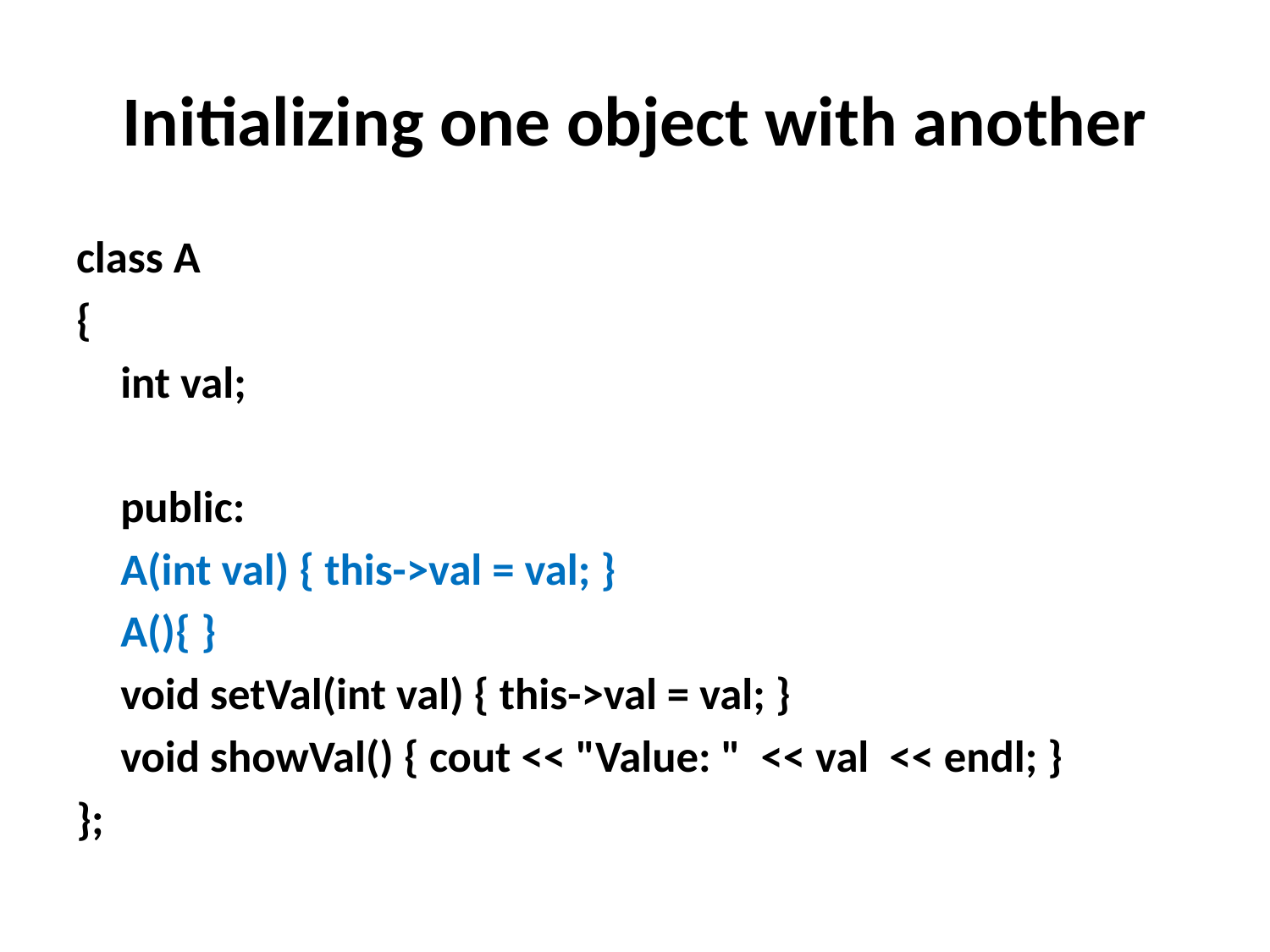

# Initializing one object with another
class A
{
	int val;

	public:
	A(int val) { this->val = val; }
	A(){ }
	void setVal(int val) { this->val = val; }
	void showVal() { cout << "Value: "  << val  << endl; }
};